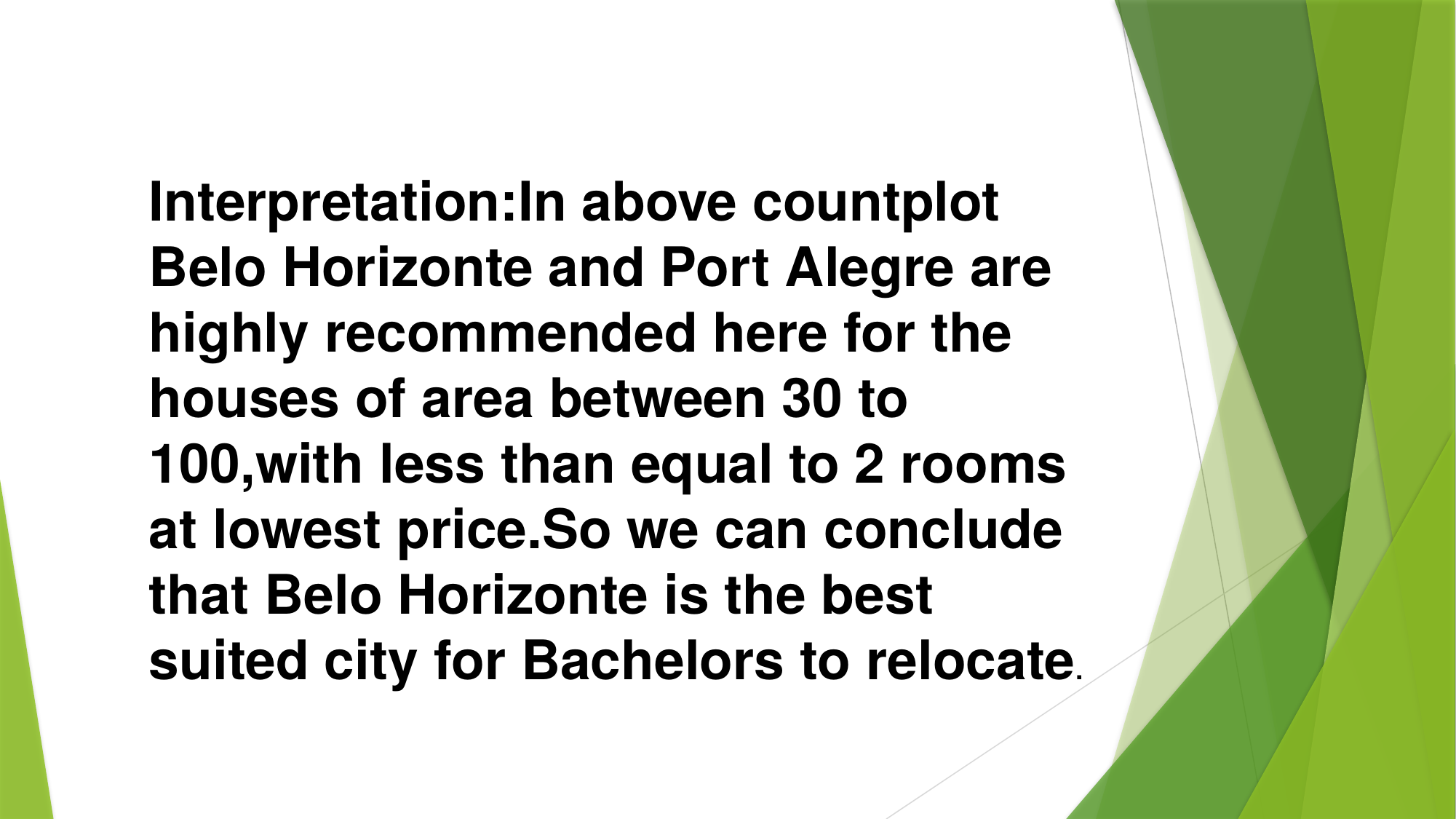

Interpretation:In above countplot Belo Horizonte and Port Alegre are highly recommended here for the houses of area between 30 to 100,with less than equal to 2 rooms at lowest price.So we can conclude that Belo Horizonte is the best suited city for Bachelors to relocate.